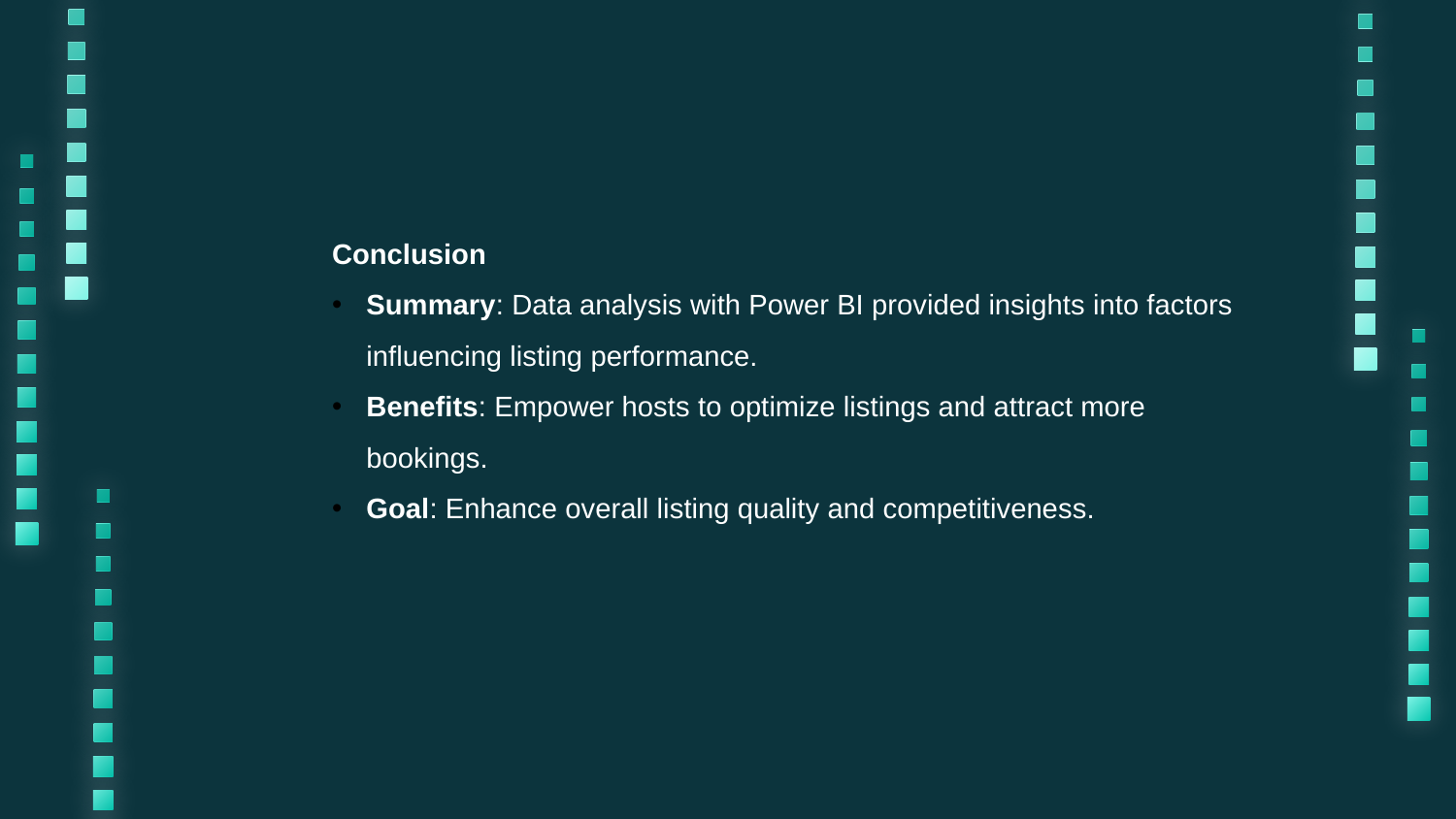

Conclusion
Summary: Data analysis with Power BI provided insights into factors influencing listing performance.
Benefits: Empower hosts to optimize listings and attract more bookings.
Goal: Enhance overall listing quality and competitiveness.